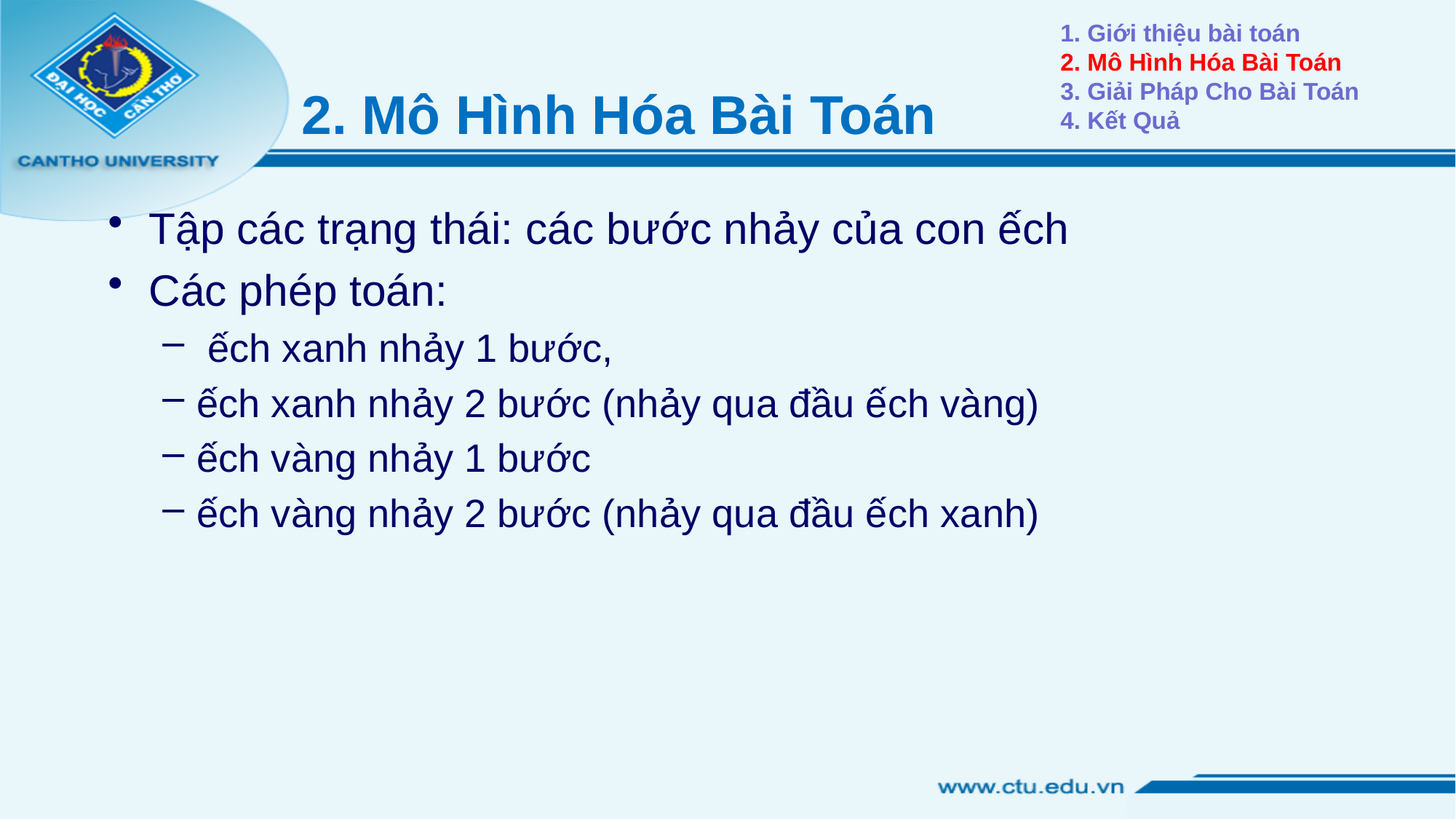

# 1. Giới thiệu bài toán 2. Mô Hình Hóa Bài Toán 3. Giải Pháp Cho Bài Toán 4. Kết Quả
2. Mô Hình Hóa Bài Toán
Tập các trạng thái: các bước nhảy của con ếch
Các phép toán:
 ếch xanh nhảy 1 bước,
ếch xanh nhảy 2 bước (nhảy qua đầu ếch vàng)
ếch vàng nhảy 1 bước
ếch vàng nhảy 2 bước (nhảy qua đầu ếch xanh)